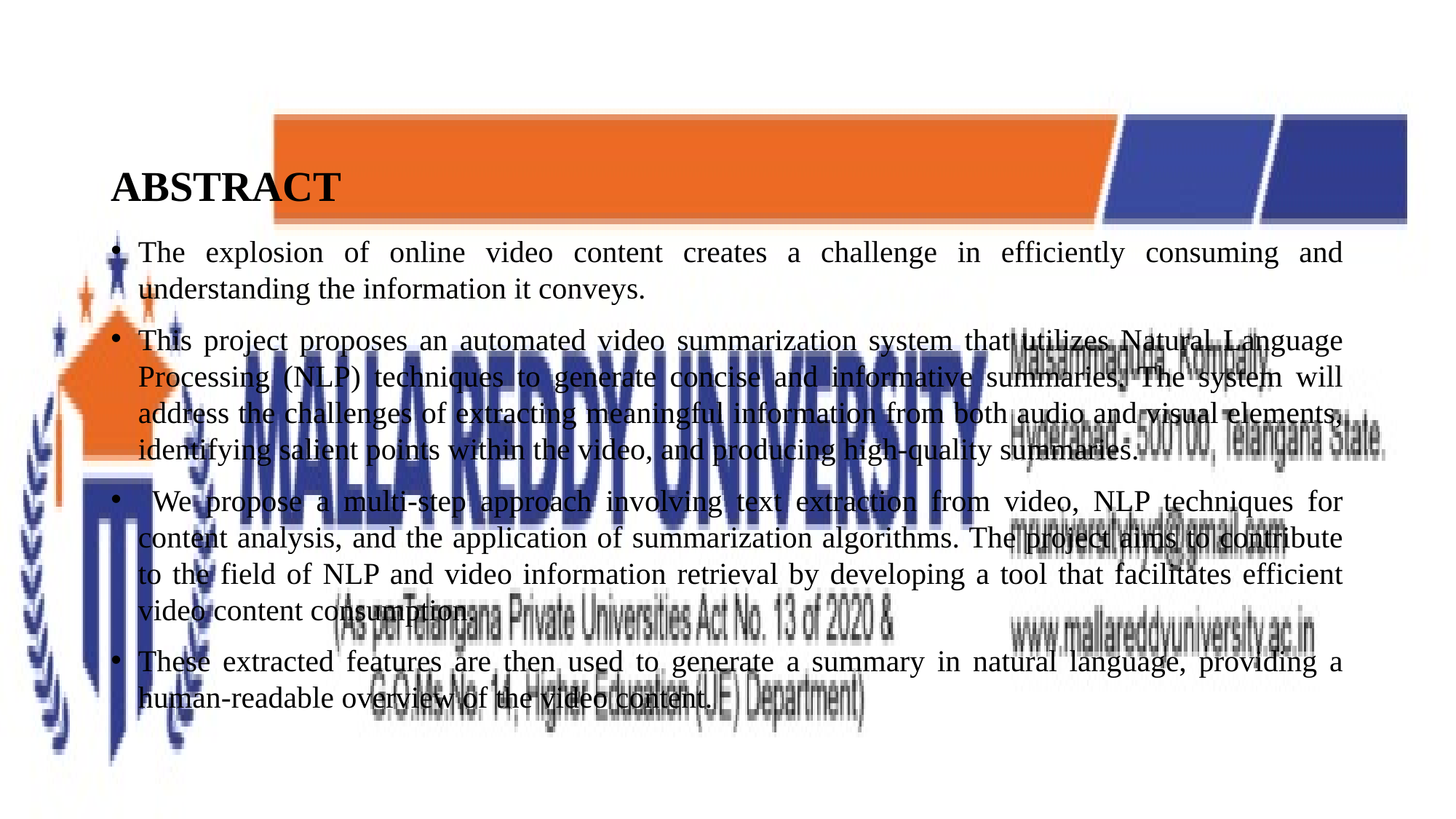

# ABSTRACT
The explosion of online video content creates a challenge in efficiently consuming and understanding the information it conveys.
This project proposes an automated video summarization system that utilizes Natural Language Processing (NLP) techniques to generate concise and informative summaries. The system will address the challenges of extracting meaningful information from both audio and visual elements, identifying salient points within the video, and producing high-quality summaries.
 We propose a multi-step approach involving text extraction from video, NLP techniques for content analysis, and the application of summarization algorithms. The project aims to contribute to the field of NLP and video information retrieval by developing a tool that facilitates efficient video content consumption.
These extracted features are then used to generate a summary in natural language, providing a human-readable overview of the video content.